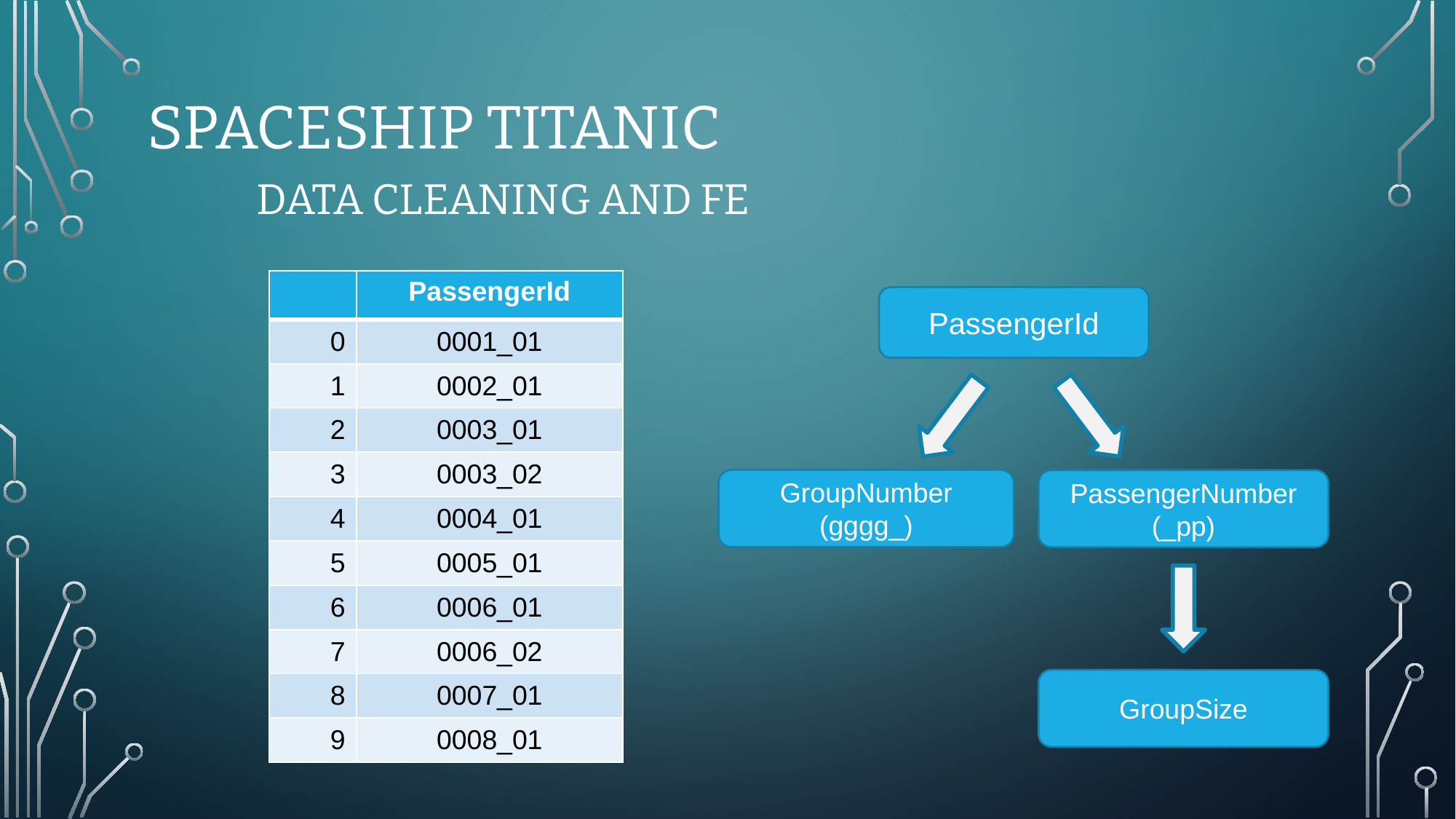

# Spaceship Titanic Data Cleaning and FE

|  | PassengerId |
| --- | --- |
| 0 | 0001\_01 |
| 1 | 0002\_01 |
| 2 | 0003\_01 |
| 3 | 0003\_02 |
| 4 | 0004\_01 |
| 5 | 0005\_01 |
| 6 | 0006\_01 |
| 7 | 0006\_02 |
| 8 | 0007\_01 |
| 9 | 0008\_01 |
PassengerId

GroupNumber
(gggg_)
PassengerNumber
(_pp)

GroupSize